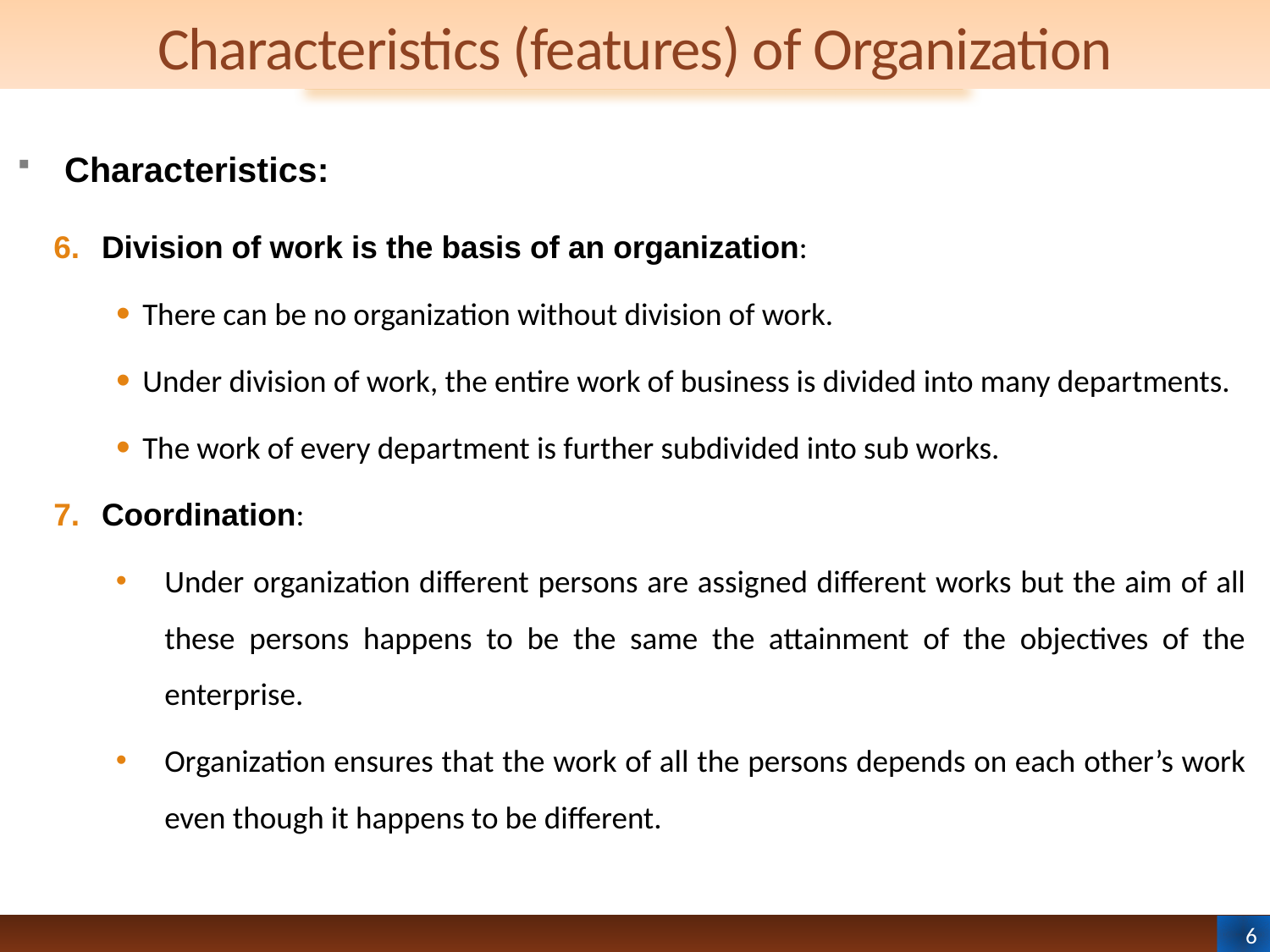

# Characteristics (features) of Organization
Characteristics:
Division of work is the basis of an organization:
There can be no organization without division of work.
Under division of work, the entire work of business is divided into many departments.
The work of every department is further subdivided into sub works.
Coordination:
Under organization different persons are assigned different works but the aim of all these persons happens to be the same the attainment of the objectives of the enterprise.
Organization ensures that the work of all the persons depends on each other’s work even though it happens to be different.
6